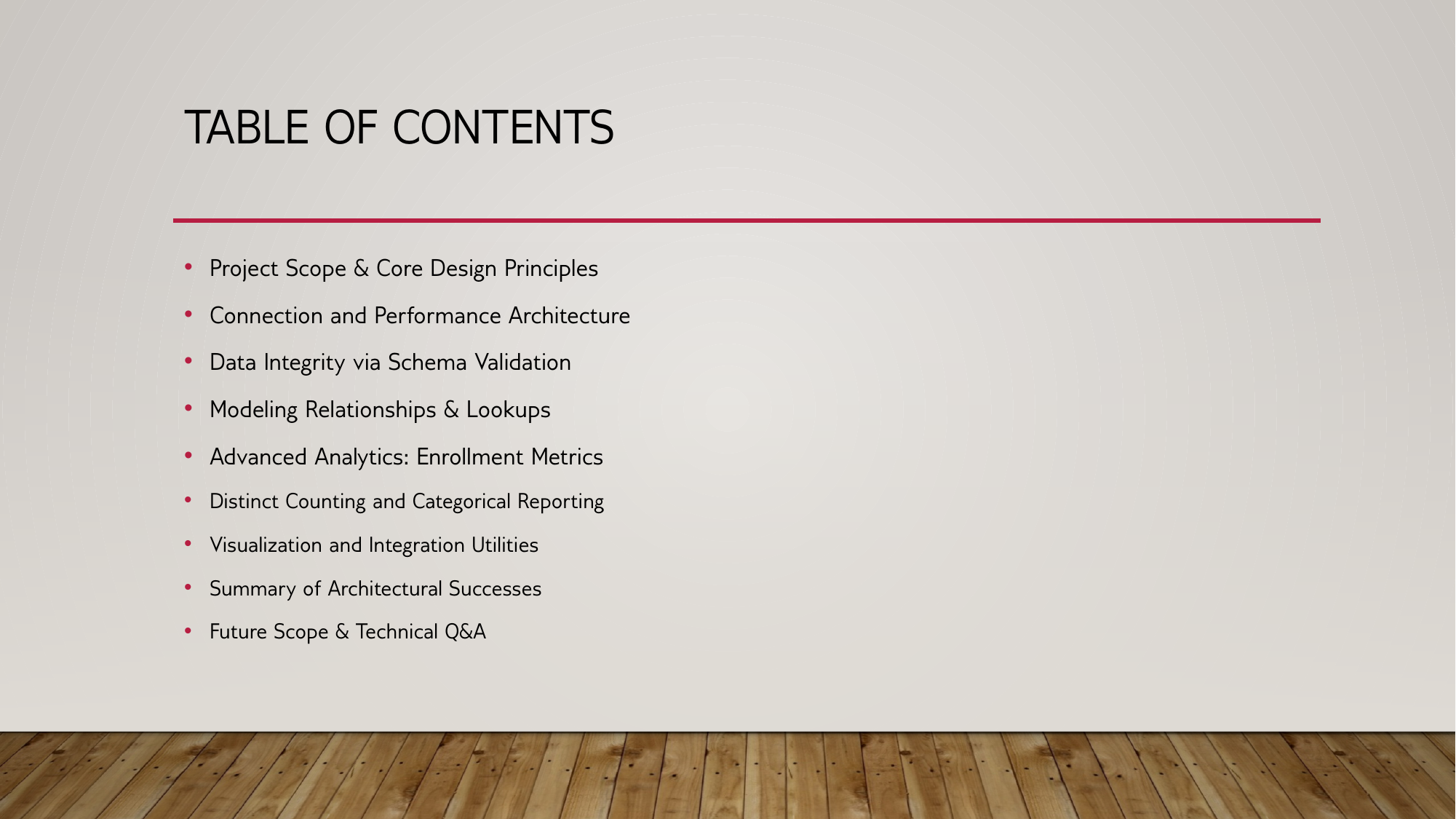

# Table of Contents
Project Scope & Core Design Principles
Connection and Performance Architecture
Data Integrity via Schema Validation
Modeling Relationships & Lookups
Advanced Analytics: Enrollment Metrics
Distinct Counting and Categorical Reporting
Visualization and Integration Utilities
Summary of Architectural Successes
Future Scope & Technical Q&A